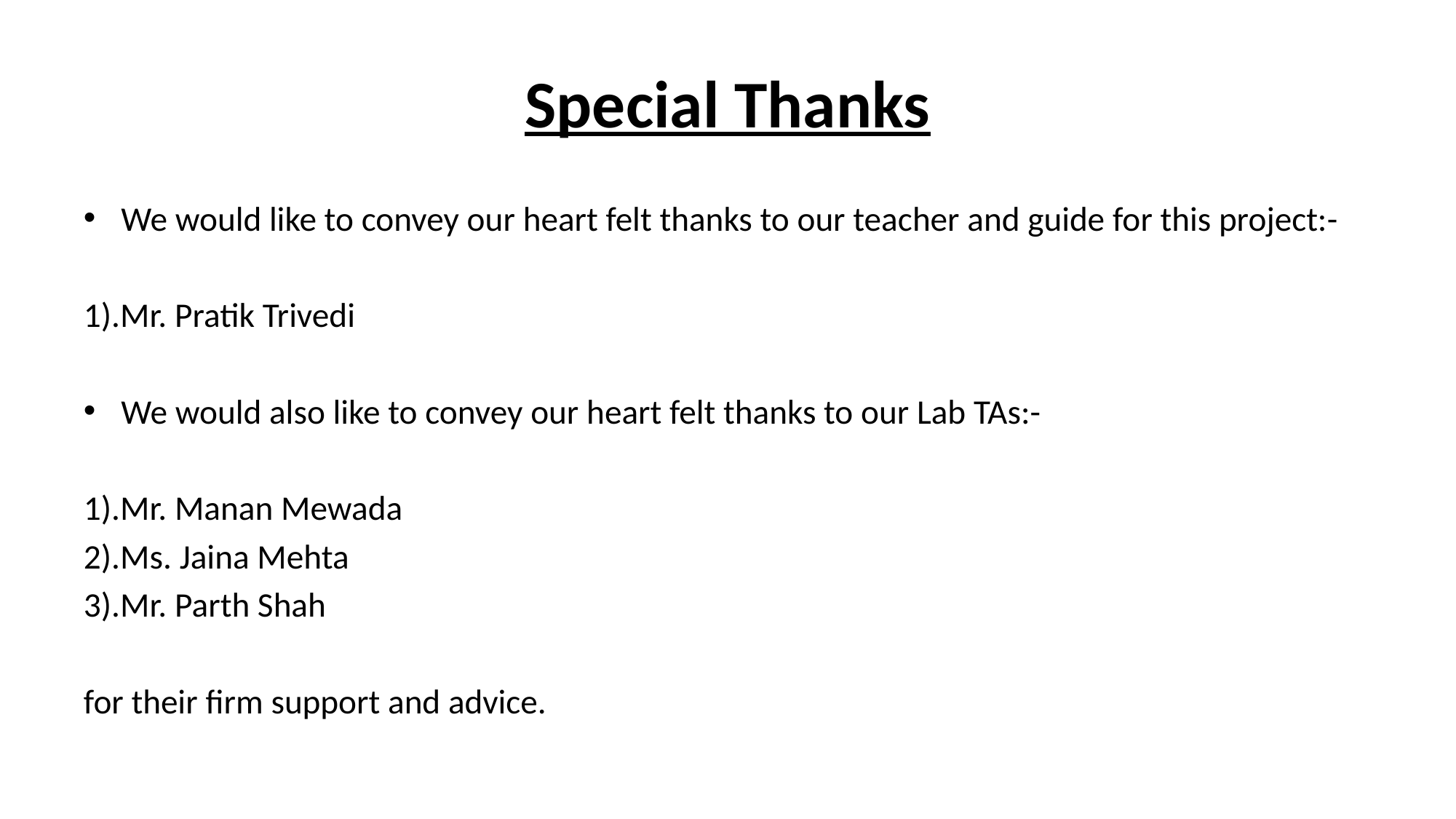

# Special Thanks
We would like to convey our heart felt thanks to our teacher and guide for this project:-

1).Mr. Pratik Trivedi

We would also like to convey our heart felt thanks to our Lab TAs:-

1).Mr. Manan Mewada
2).Ms. Jaina Mehta
3).Mr. Parth Shah

for their firm support and advice.